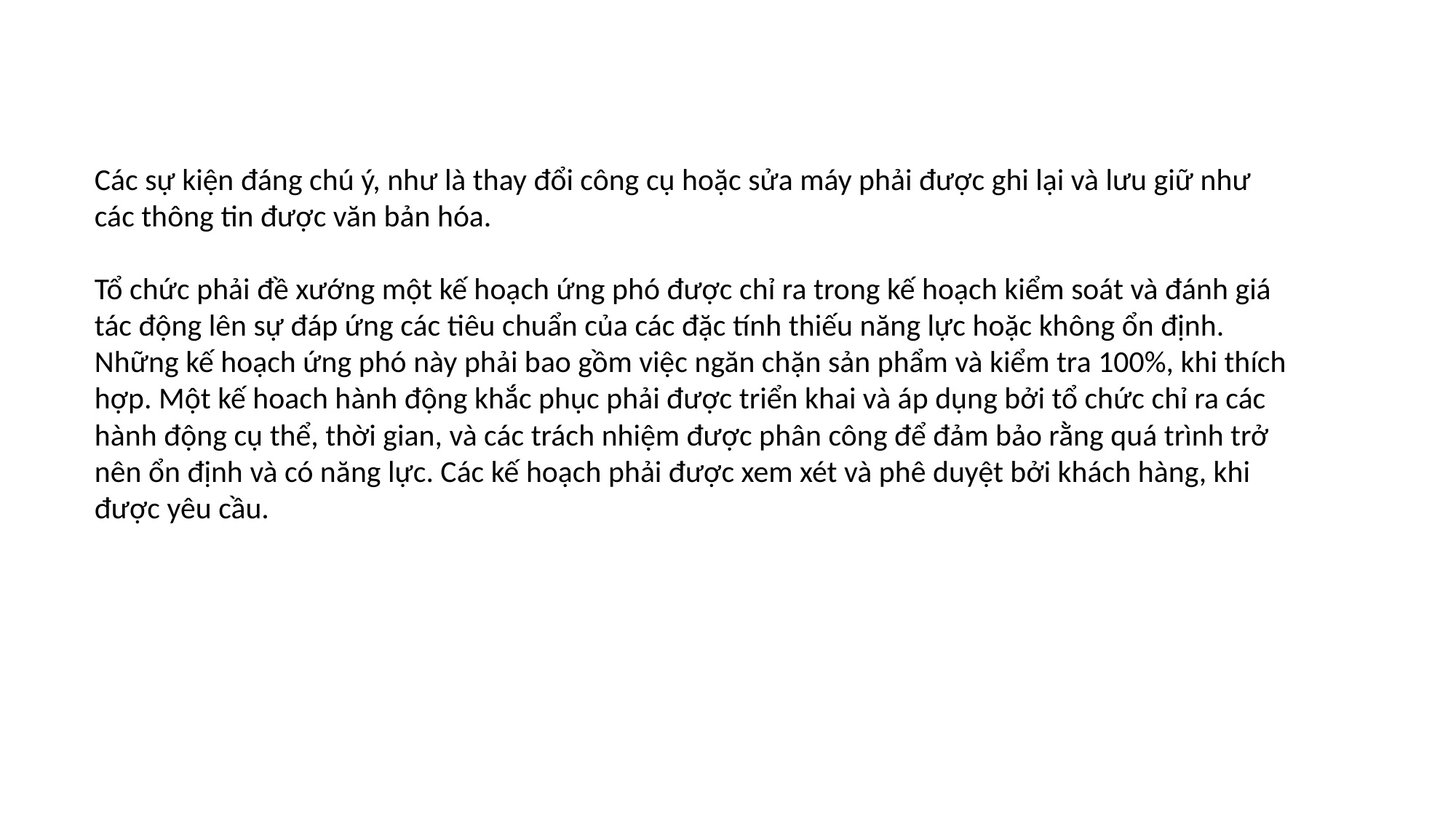

Các sự kiện đáng chú ý, như là thay đổi công cụ hoặc sửa máy phải được ghi lại và lưu giữ như các thông tin được văn bản hóa.

Tổ chức phải đề xướng một kế hoạch ứng phó được chỉ ra trong kế hoạch kiểm soát và đánh giá tác động lên sự đáp ứng các tiêu chuẩn của các đặc tính thiếu năng lực hoặc không ổn định. Những kế hoạch ứng phó này phải bao gồm việc ngăn chặn sản phẩm và kiểm tra 100%, khi thích hợp. Một kế hoach hành động khắc phục phải được triển khai và áp dụng bởi tổ chức chỉ ra các hành động cụ thể, thời gian, và các trách nhiệm được phân công để đảm bảo rằng quá trình trở nên ổn định và có năng lực. Các kế hoạch phải được xem xét và phê duyệt bởi khách hàng, khi được yêu cầu.